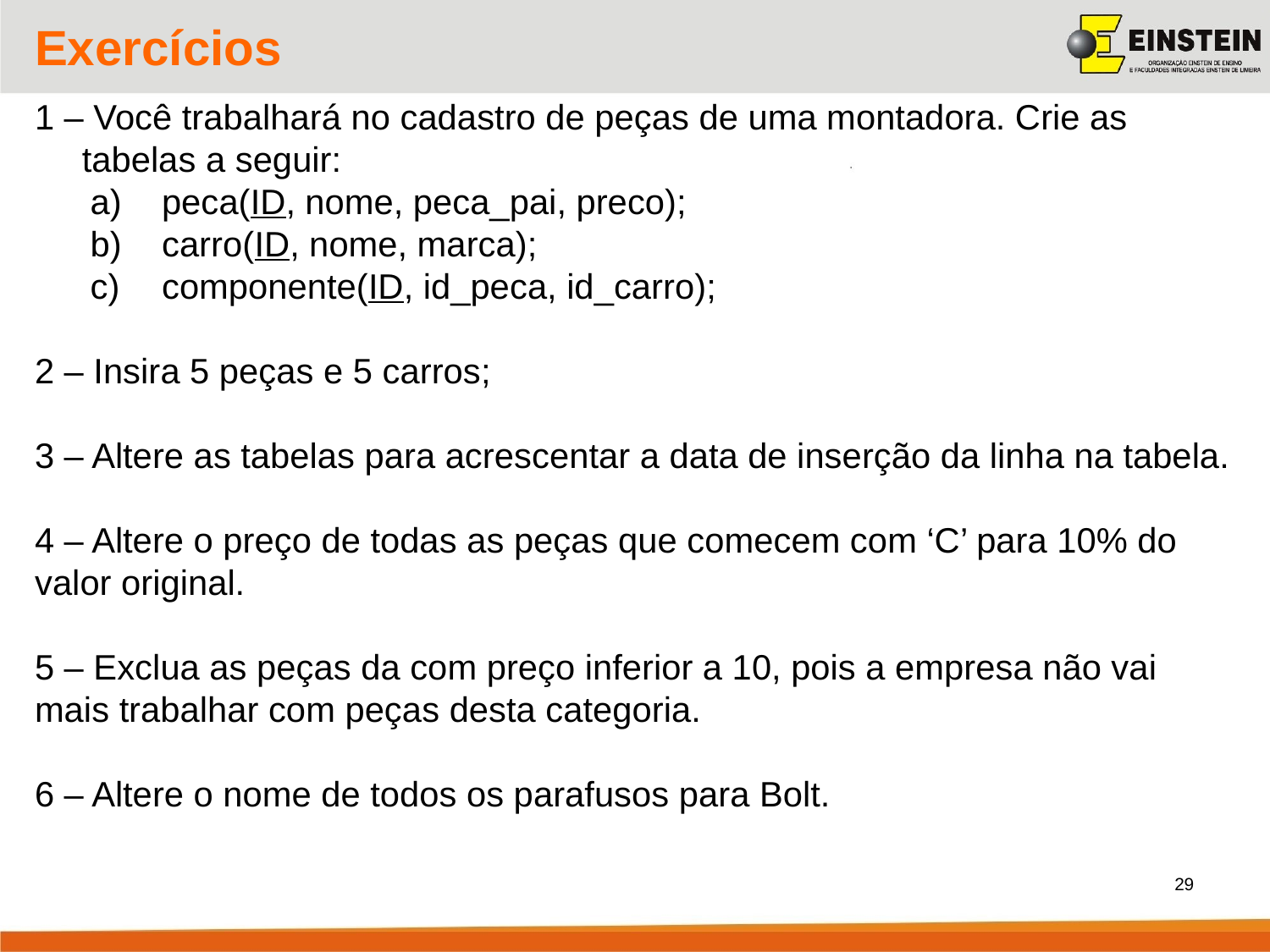

Exercícios

1 – Você trabalhará no cadastro de peças de uma montadora. Crie as tabelas a seguir:
peca(ID, nome, peca_pai, preco);
carro(ID, nome, marca);
componente(ID, id_peca, id_carro);

2 – Insira 5 peças e 5 carros;

3 – Altere as tabelas para acrescentar a data de inserção da linha na tabela.

4 – Altere o preço de todas as peças que comecem com ‘C’ para 10% do valor original.

5 – Exclua as peças da com preço inferior a 10, pois a empresa não vai mais trabalhar com peças desta categoria.

6 – Altere o nome de todos os parafusos para Bolt.
29